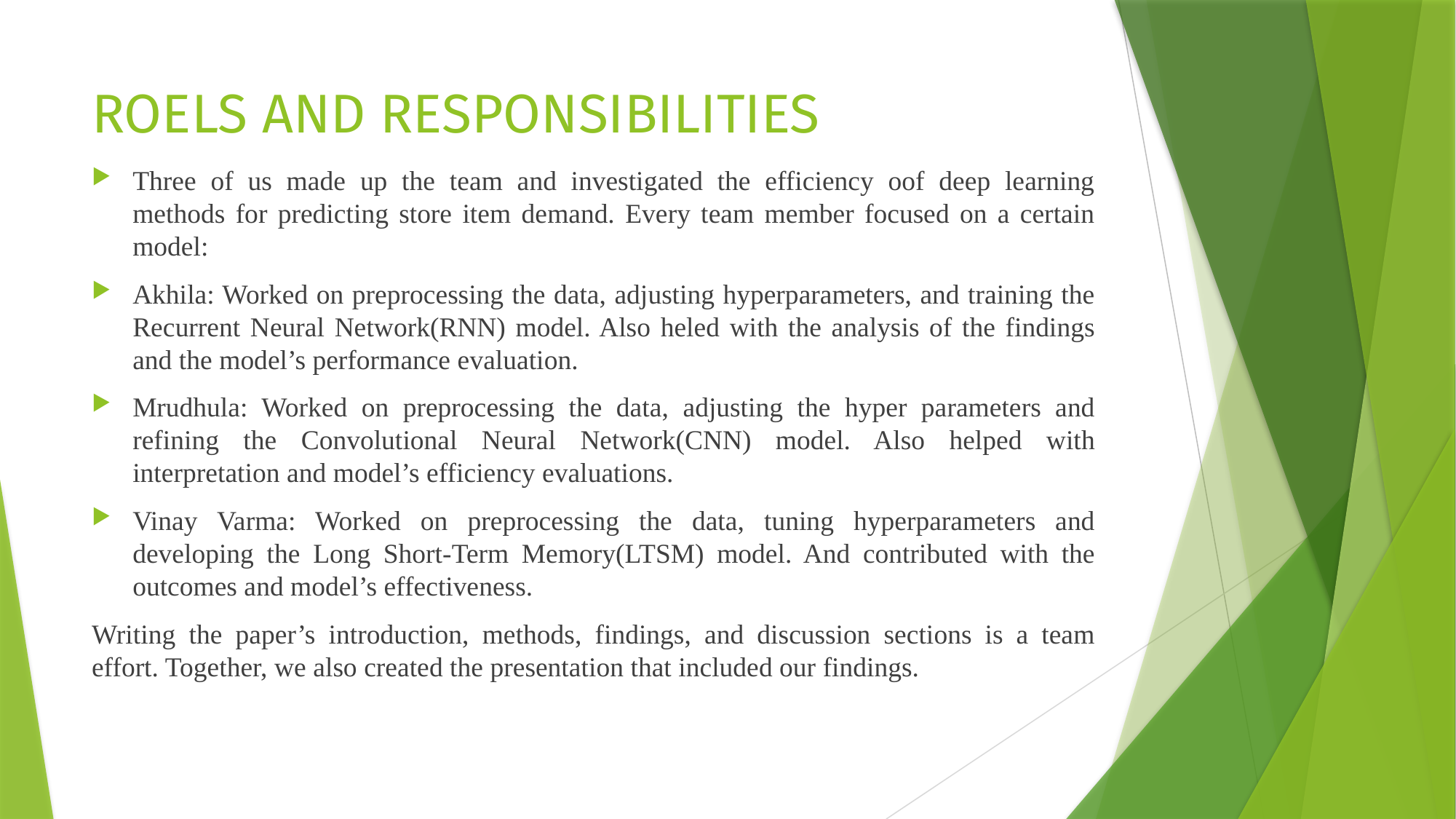

# ROELS AND RESPONSIBILITIES
Three of us made up the team and investigated the efficiency oof deep learning methods for predicting store item demand. Every team member focused on a certain model:
Akhila: Worked on preprocessing the data, adjusting hyperparameters, and training the Recurrent Neural Network(RNN) model. Also heled with the analysis of the findings and the model’s performance evaluation.
Mrudhula: Worked on preprocessing the data, adjusting the hyper parameters and refining the Convolutional Neural Network(CNN) model. Also helped with interpretation and model’s efficiency evaluations.
Vinay Varma: Worked on preprocessing the data, tuning hyperparameters and developing the Long Short-Term Memory(LTSM) model. And contributed with the outcomes and model’s effectiveness.
Writing the paper’s introduction, methods, findings, and discussion sections is a team effort. Together, we also created the presentation that included our findings.